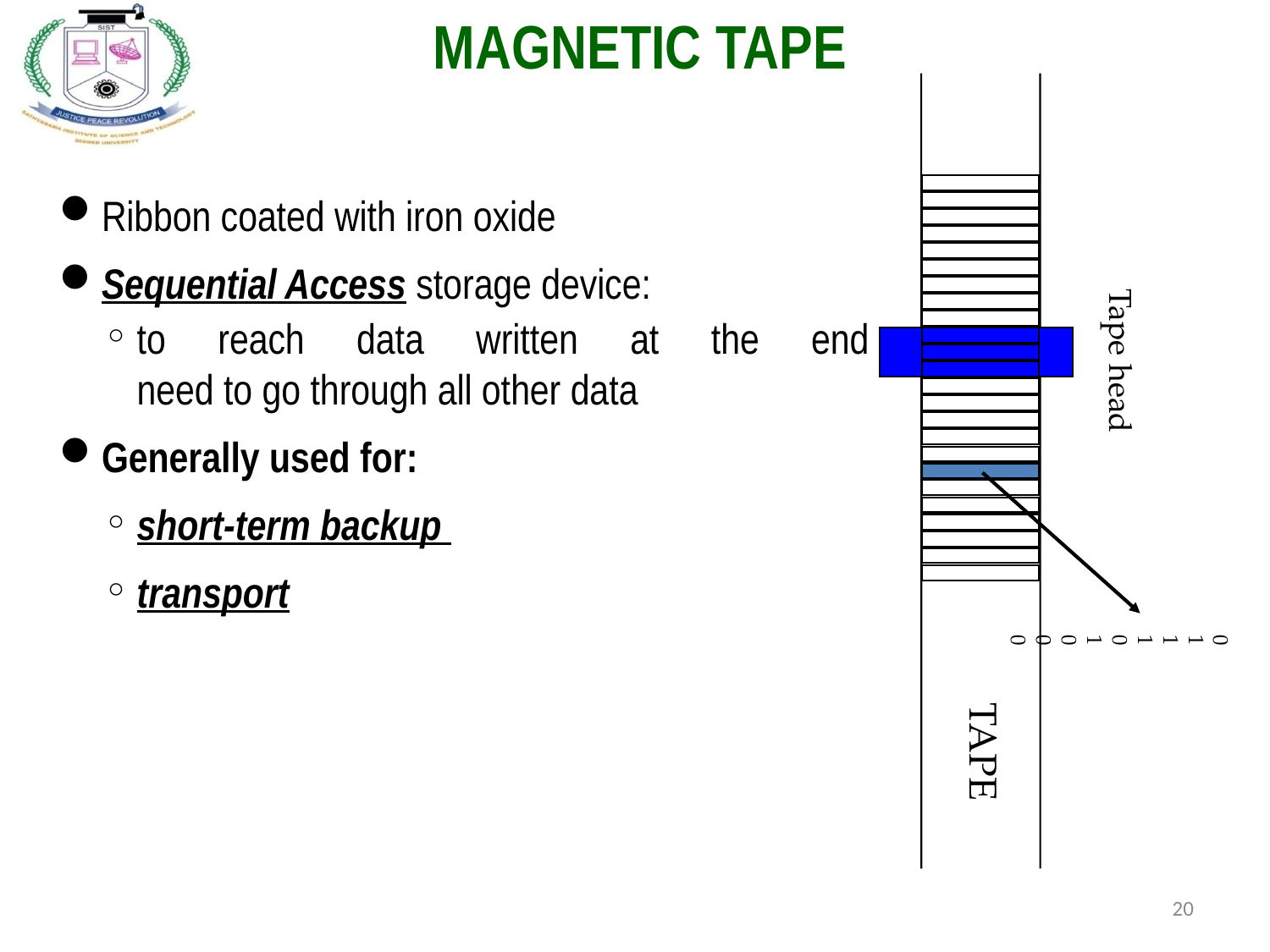

# MAGNETIC TAPE

Tape head

0
1
1
1
0
1
0
0
0

TAPE
Ribbon coated with iron oxide
Sequential Access storage device:
to reach data written at the end
need to go through all other data
Generally used for:
short-term backup
transport
20